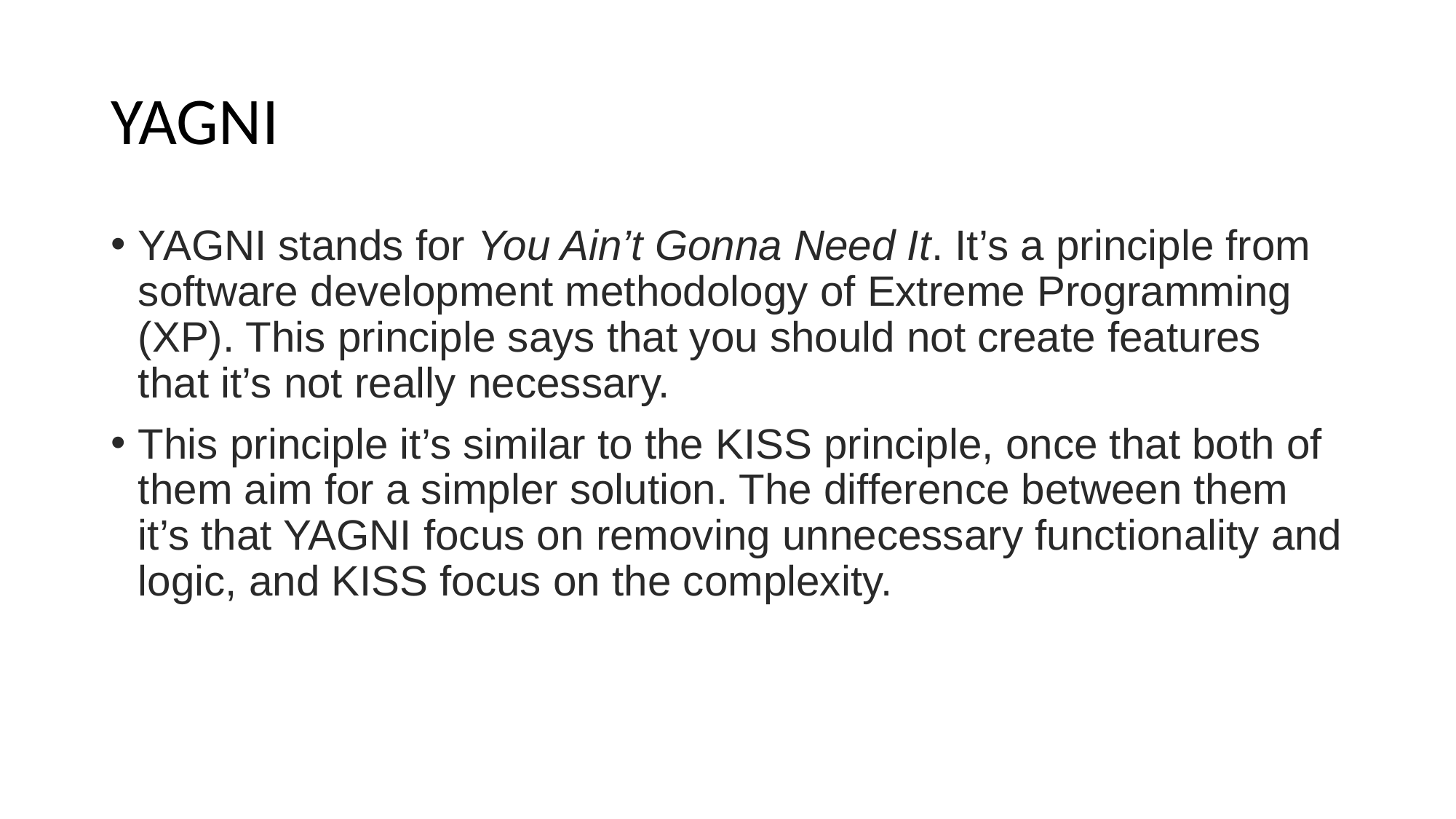

# YAGNI
YAGNI stands for You Ain’t Gonna Need It. It’s a principle from software development methodology of Extreme Programming (XP). This principle says that you should not create features that it’s not really necessary.
This principle it’s similar to the KISS principle, once that both of them aim for a simpler solution. The difference between them it’s that YAGNI focus on removing unnecessary functionality and logic, and KISS focus on the complexity.